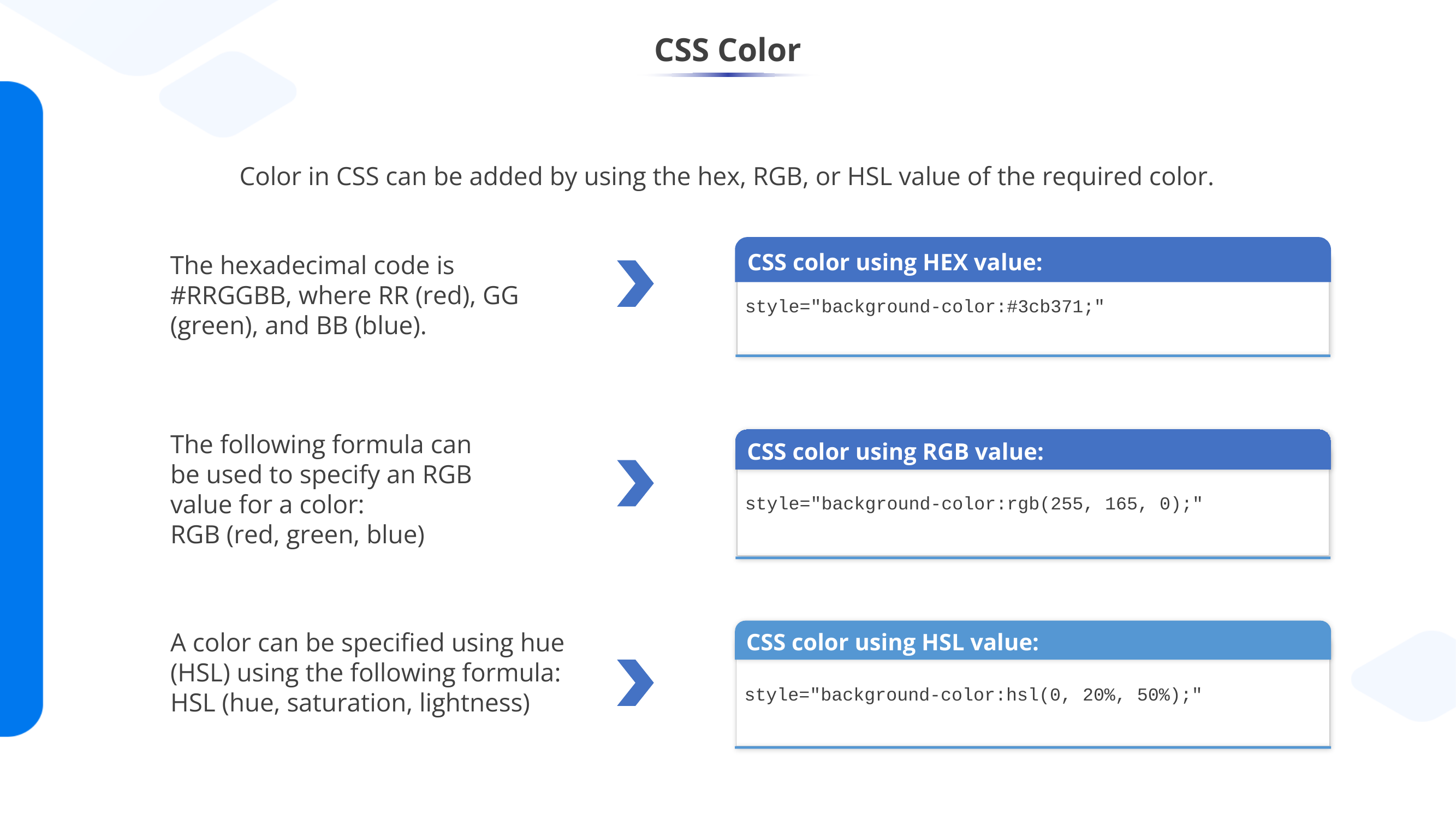

# CSS Color

Color in CSS can be added by using the hex, RGB, or HSL value of the required color.
CSS color using HEX value:
style="background-color:#3cb371;"

The hexadecimal code is #RRGGBB, where RR (red), GG (green), and BB (blue).

The following formula can be used to specify an RGB value for a color:
RGB (red, green, blue)
CSS color using RGB value:
style="background-color:rgb(255, 165, 0);"

CSS color using HSL value:
style="background-color:hsl(0, 20%, 50%);"

A color can be specified using hue (HSL) using the following formula:
HSL (hue, saturation, lightness)